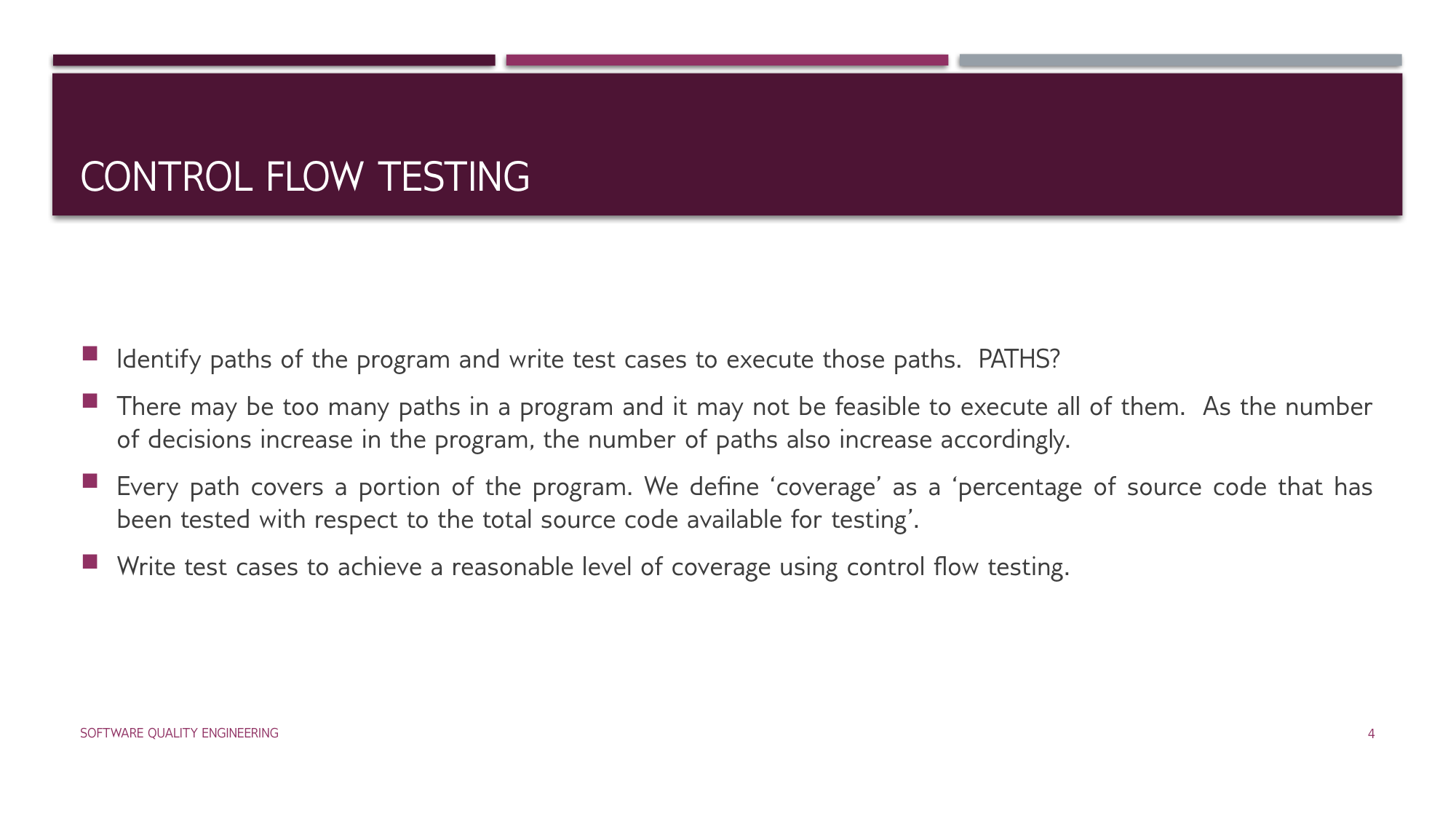

# CONTROL FLOW TESTING
Identify paths of the program and write test cases to execute those paths.  PATHS?
There may be too many paths in a program and it may not be feasible to execute all of them.  As the number of decisions increase in the program, the number of paths also increase accordingly.
Every path covers a portion of the program. We define ‘coverage’ as a ‘percentage of source code that has been tested with respect to the total source code available for testing’.
Write test cases to achieve a reasonable level of coverage using control flow testing.

Software Quality Engineering
4